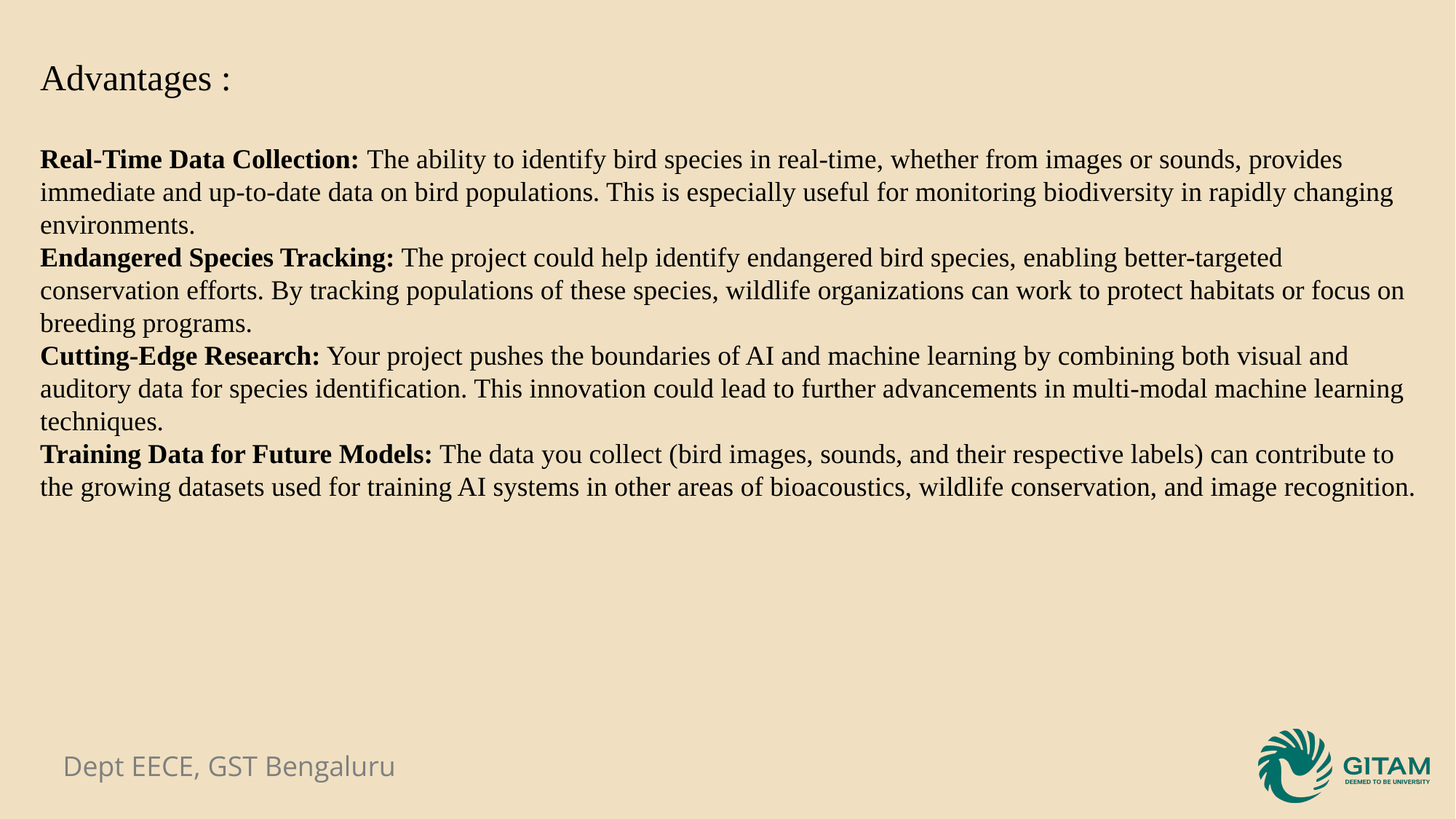

Advantages :

Real-Time Data Collection: The ability to identify bird species in real-time, whether from images or sounds, provides immediate and up-to-date data on bird populations. This is especially useful for monitoring biodiversity in rapidly changing environments.
Endangered Species Tracking: The project could help identify endangered bird species, enabling better-targeted conservation efforts. By tracking populations of these species, wildlife organizations can work to protect habitats or focus on breeding programs.
Cutting-Edge Research: Your project pushes the boundaries of AI and machine learning by combining both visual and auditory data for species identification. This innovation could lead to further advancements in multi-modal machine learning techniques.
Training Data for Future Models: The data you collect (bird images, sounds, and their respective labels) can contribute to the growing datasets used for training AI systems in other areas of bioacoustics, wildlife conservation, and image recognition.